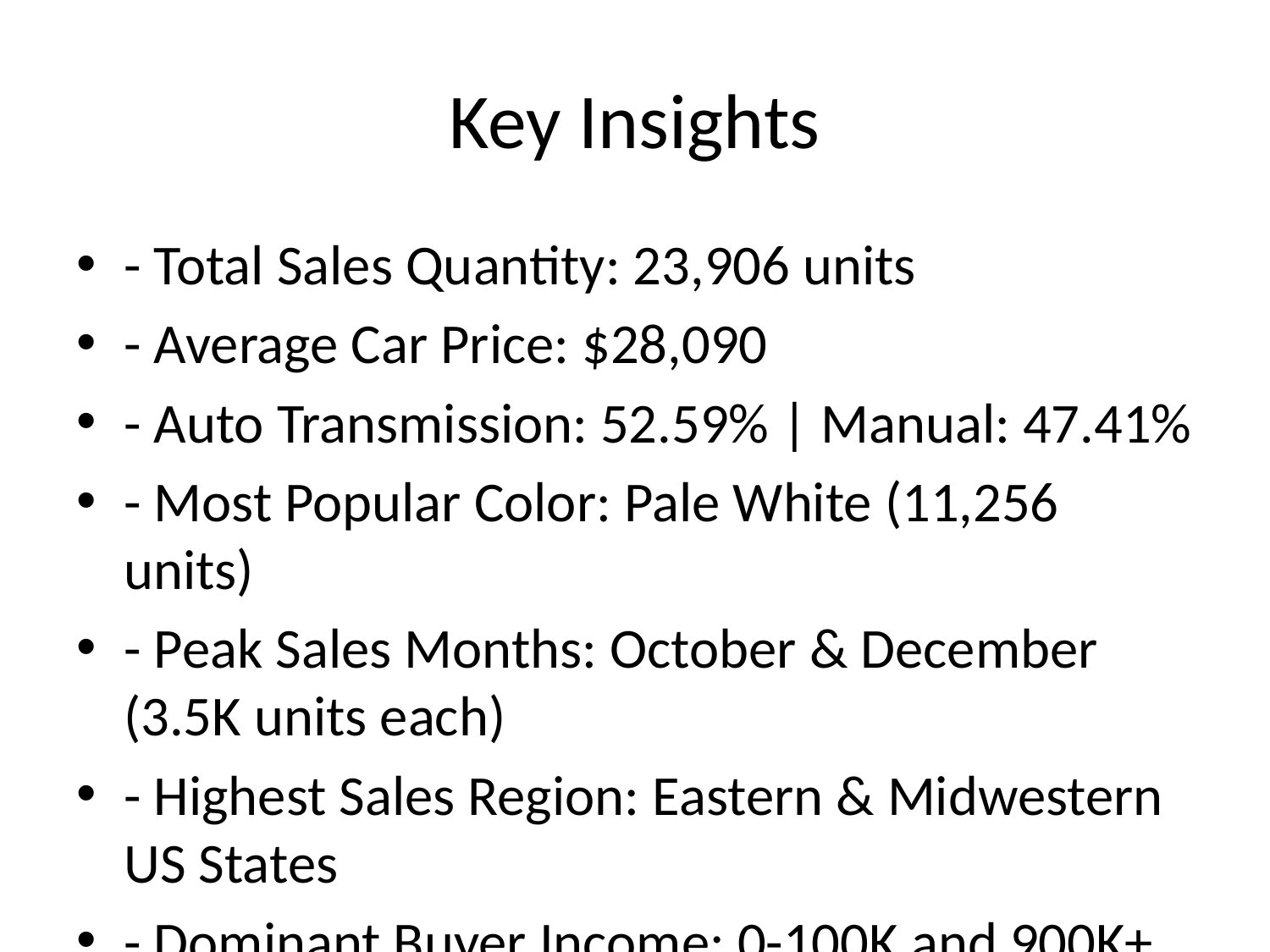

# Key Insights
- Total Sales Quantity: 23,906 units
- Average Car Price: $28,090
- Auto Transmission: 52.59% | Manual: 47.41%
- Most Popular Color: Pale White (11,256 units)
- Peak Sales Months: October & December (3.5K units each)
- Highest Sales Region: Eastern & Midwestern US States
- Dominant Buyer Income: 0-100K and 900K+ segments